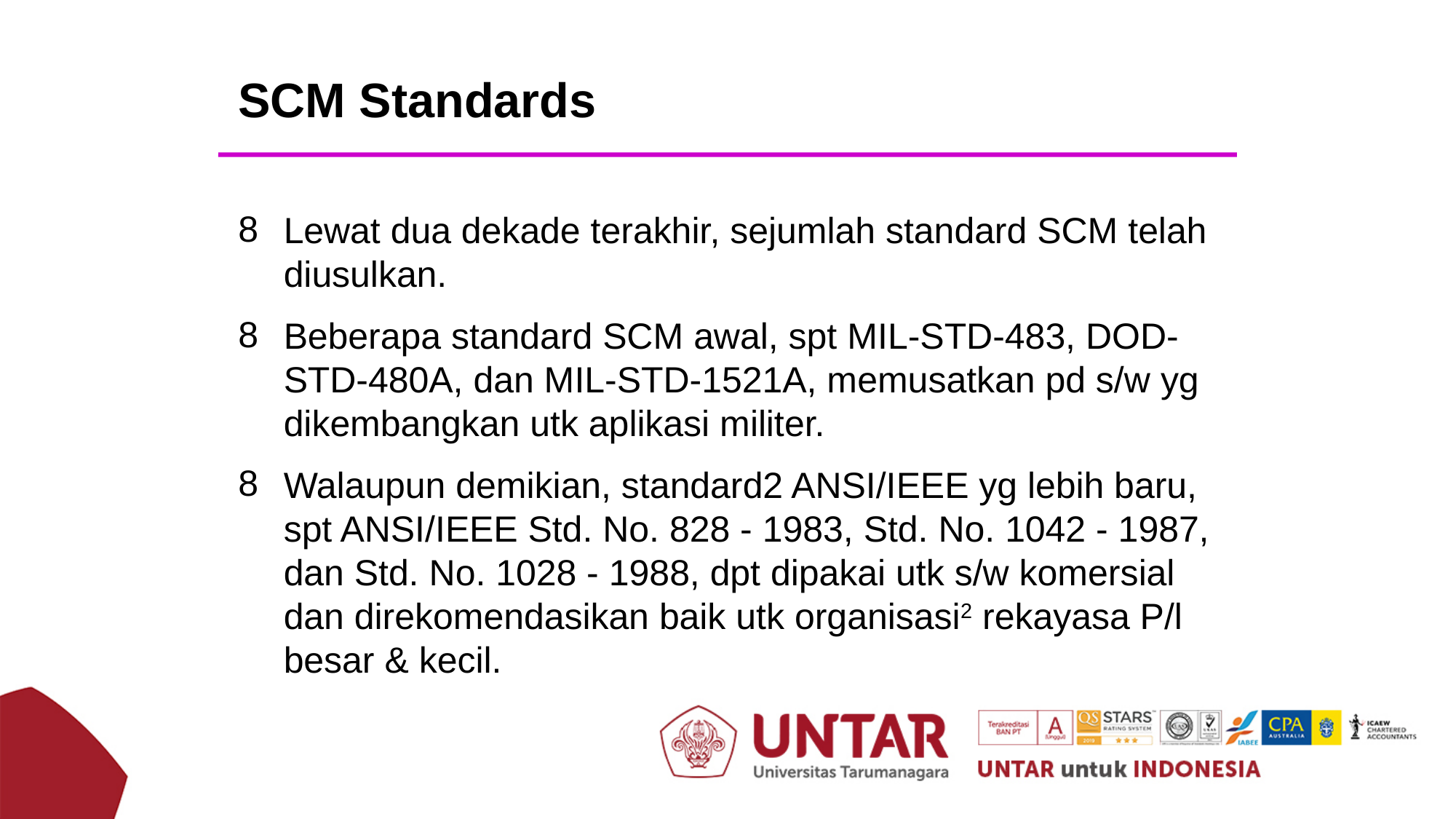

SCM Standards

Lewat dua dekade terakhir, sejumlah standard SCM telah diusulkan.
Beberapa standard SCM awal, spt MIL-STD-483, DOD-STD-480A, dan MIL-STD-1521A, memusatkan pd s/w yg dikembangkan utk aplikasi militer.
Walaupun demikian, standard2 ANSI/IEEE yg lebih baru, spt ANSI/IEEE Std. No. 828 - 1983, Std. No. 1042 - 1987, dan Std. No. 1028 - 1988, dpt dipakai utk s/w komersial dan direkomendasikan baik utk organisasi2 rekayasa P/l besar & kecil.